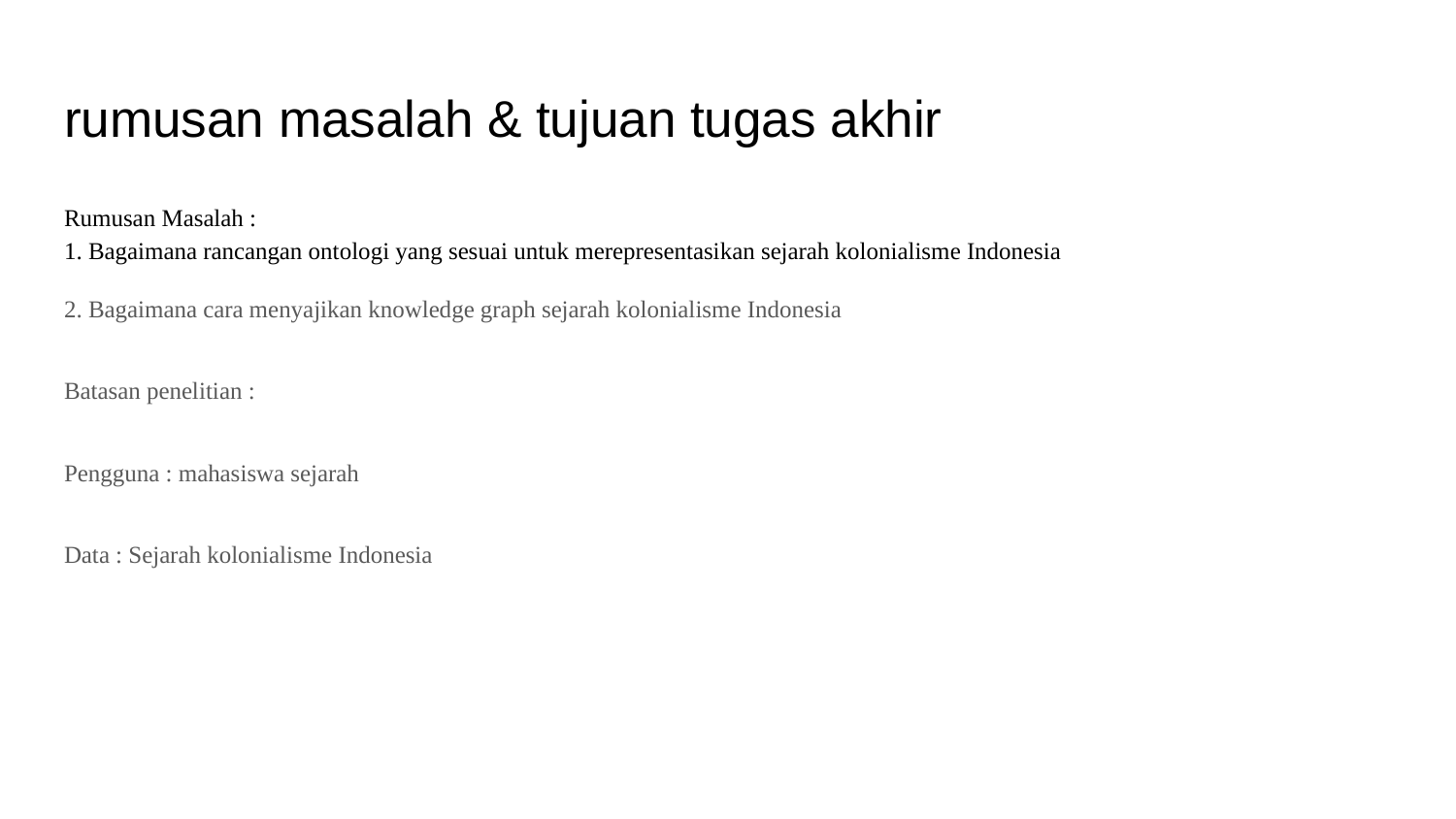

# rumusan masalah & tujuan tugas akhir
Rumusan Masalah :
1. Bagaimana rancangan ontologi yang sesuai untuk merepresentasikan sejarah kolonialisme Indonesia
2. Bagaimana cara menyajikan knowledge graph sejarah kolonialisme Indonesia
Batasan penelitian :
Pengguna : mahasiswa sejarah
Data : Sejarah kolonialisme Indonesia